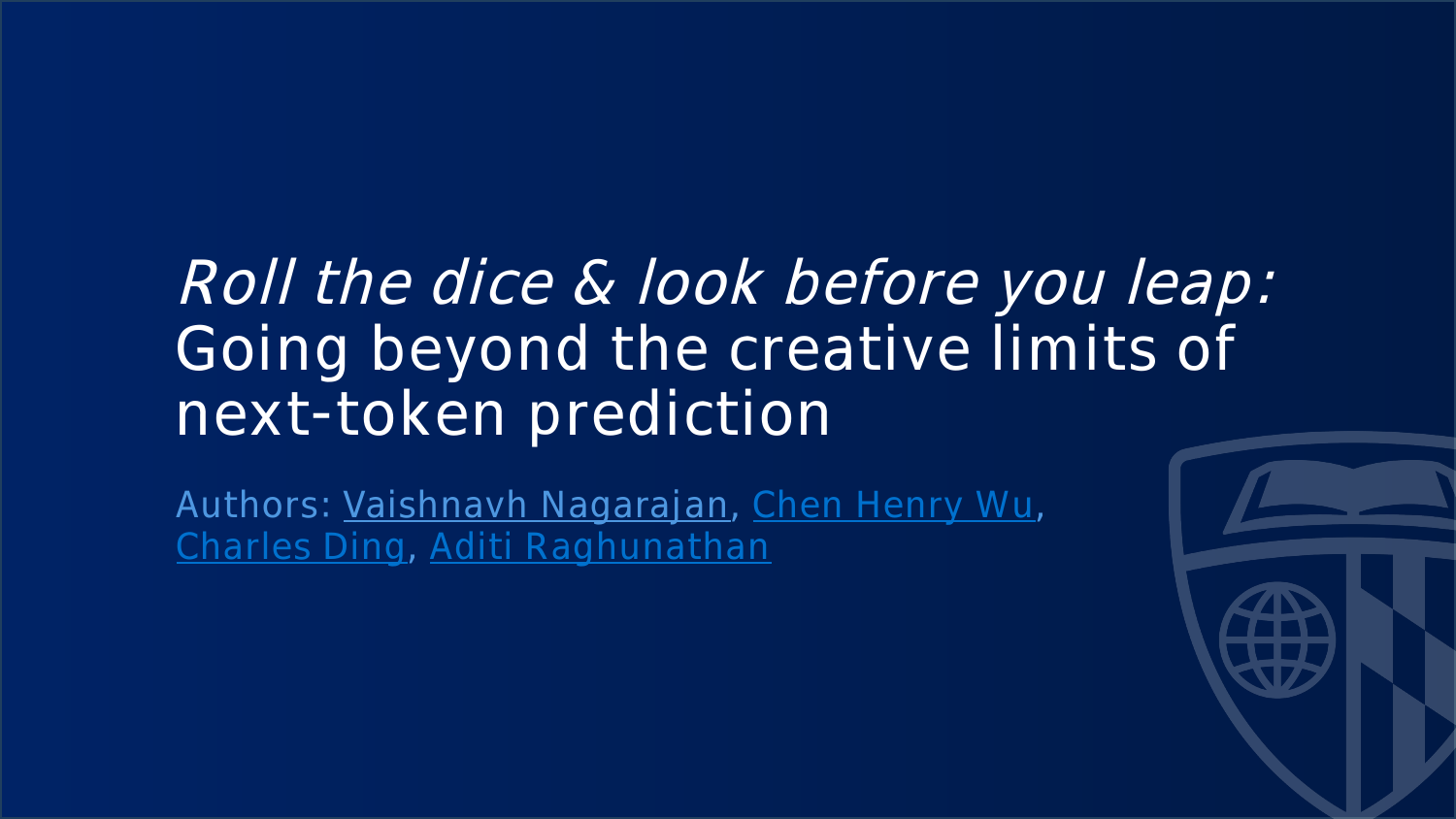

# Roll the dice & look before you leap: Going beyond the creative limits of next-token prediction
Authors: Vaishnavh Nagarajan, Chen Henry Wu, Charles Ding, Aditi Raghunathan